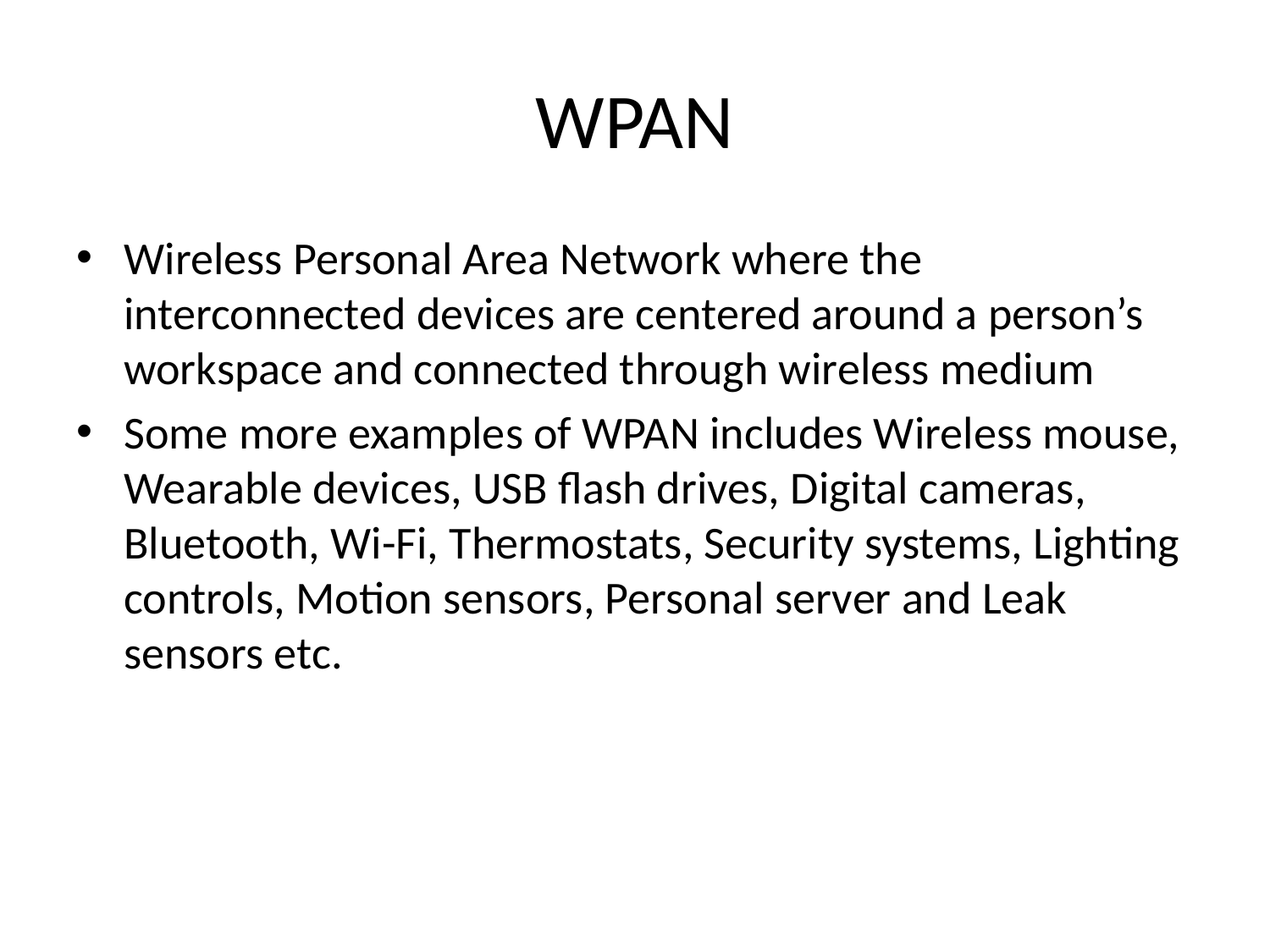

# WPAN
Wireless Personal Area Network where the interconnected devices are centered around a person’s workspace and connected through wireless medium
Some more examples of WPAN includes Wireless mouse, Wearable devices, USB flash drives, Digital cameras, Bluetooth, Wi-Fi, Thermostats, Security systems, Lighting controls, Motion sensors, Personal server and Leak sensors etc.